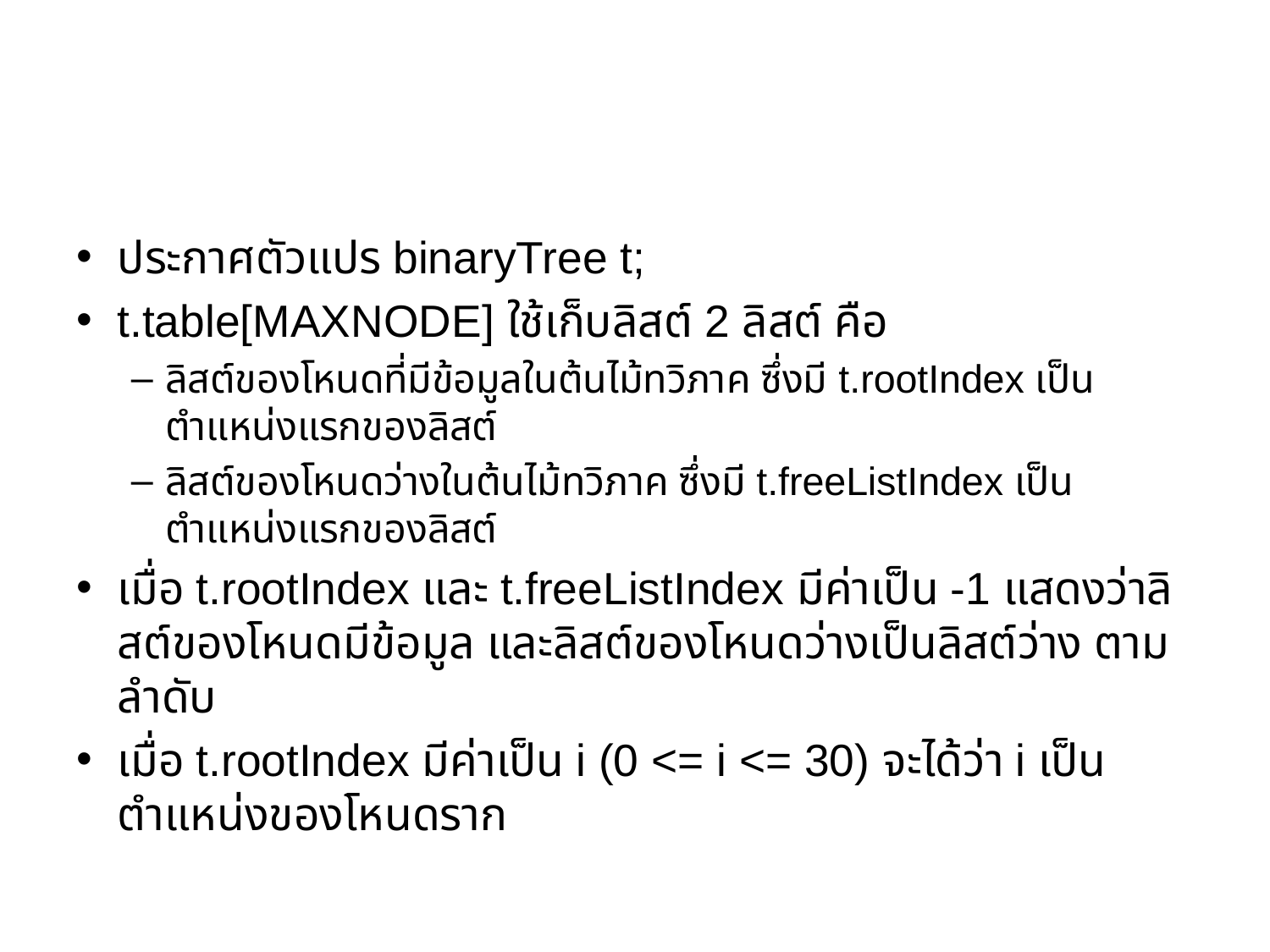

#
ประกาศตัวแปร binaryTree t;
t.table[MAXNODE] ใช้เก็บลิสต์ 2 ลิสต์ คือ
ลิสต์ของโหนดที่มีข้อมูลในต้นไม้ทวิภาค ซึ่งมี t.rootIndex เป็นตำแหน่งแรกของลิสต์
ลิสต์ของโหนดว่างในต้นไม้ทวิภาค ซึ่งมี t.freeListIndex เป็นตำแหน่งแรกของลิสต์
เมื่อ t.rootIndex และ t.freeListIndex มีค่าเป็น -1 แสดงว่าลิสต์ของโหนดมีข้อมูล และลิสต์ของโหนดว่างเป็นลิสต์ว่าง ตามลำดับ
เมื่อ t.rootIndex มีค่าเป็น i (0 <= i <= 30) จะได้ว่า i เป็นตำแหน่งของโหนดราก